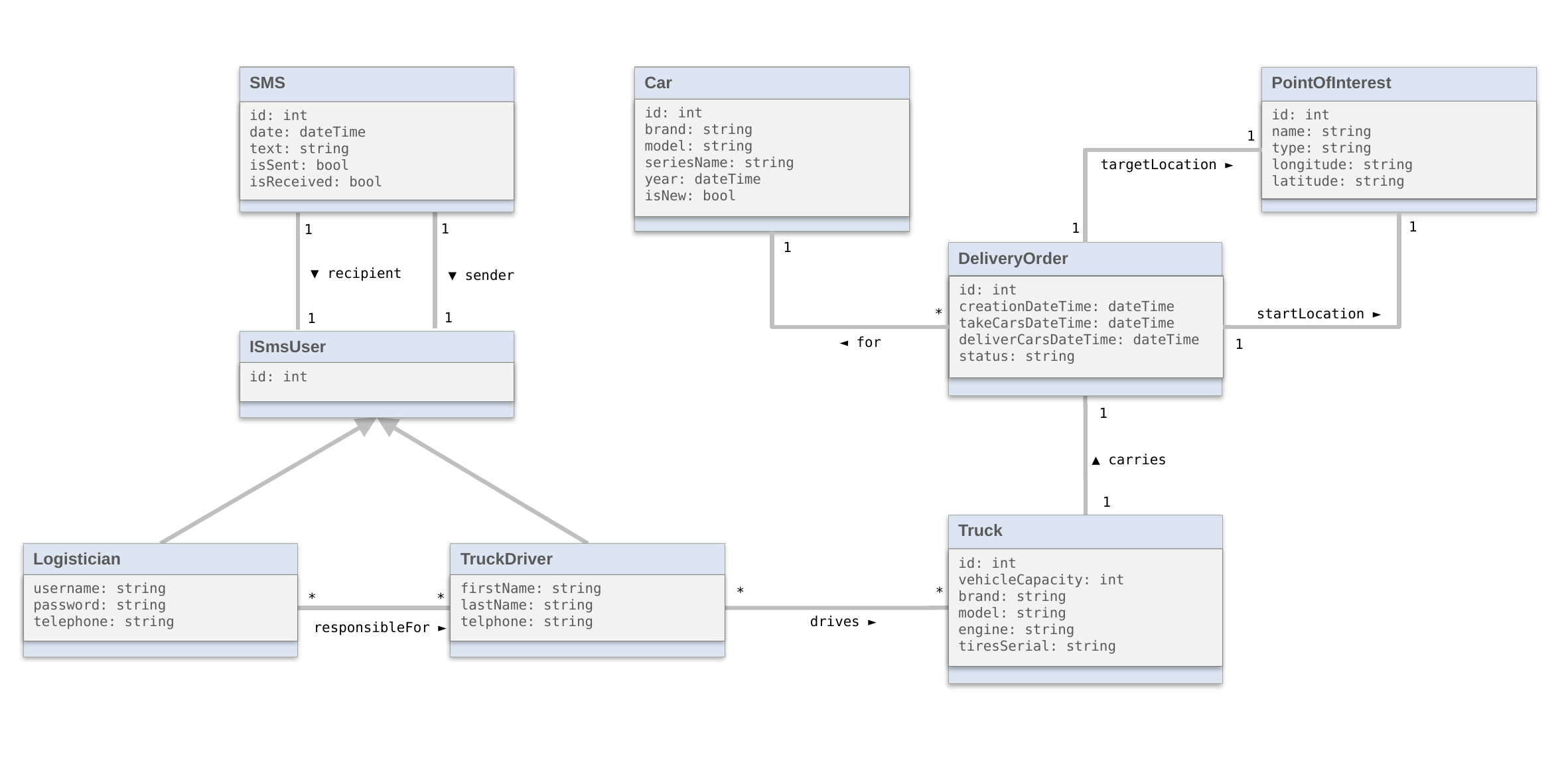

SMS
id: int
date: dateTime
text: string
isSent: bool
isReceived: bool

Car
id: int
brand: string
model: string
seriesName: string
year: dateTime
isNew: bool

PointOfInterest
id: int
name: string
type: string
longitude: string
latitude: string
1
targetLocation ►
1
1
1
1
1
DeliveryOrder
id: int
creationDateTime: dateTime
takeCarsDateTime: dateTime
deliverCarsDateTime: dateTime
status: string
▼ recipient
▼ sender
startLocation ►
*
1
1
◄ for
1
ISmsUser
id: int
1
▲ carries
1
Truck
id: int
vehicleCapacity: int
brand: string
model: string
engine: string
tiresSerial: string

Logistician
username: string
password: string
telephone: string
TruckDriver
firstName: string
lastName: string
telphone: string
*
*
*
*
drives ►
responsibleFor ►